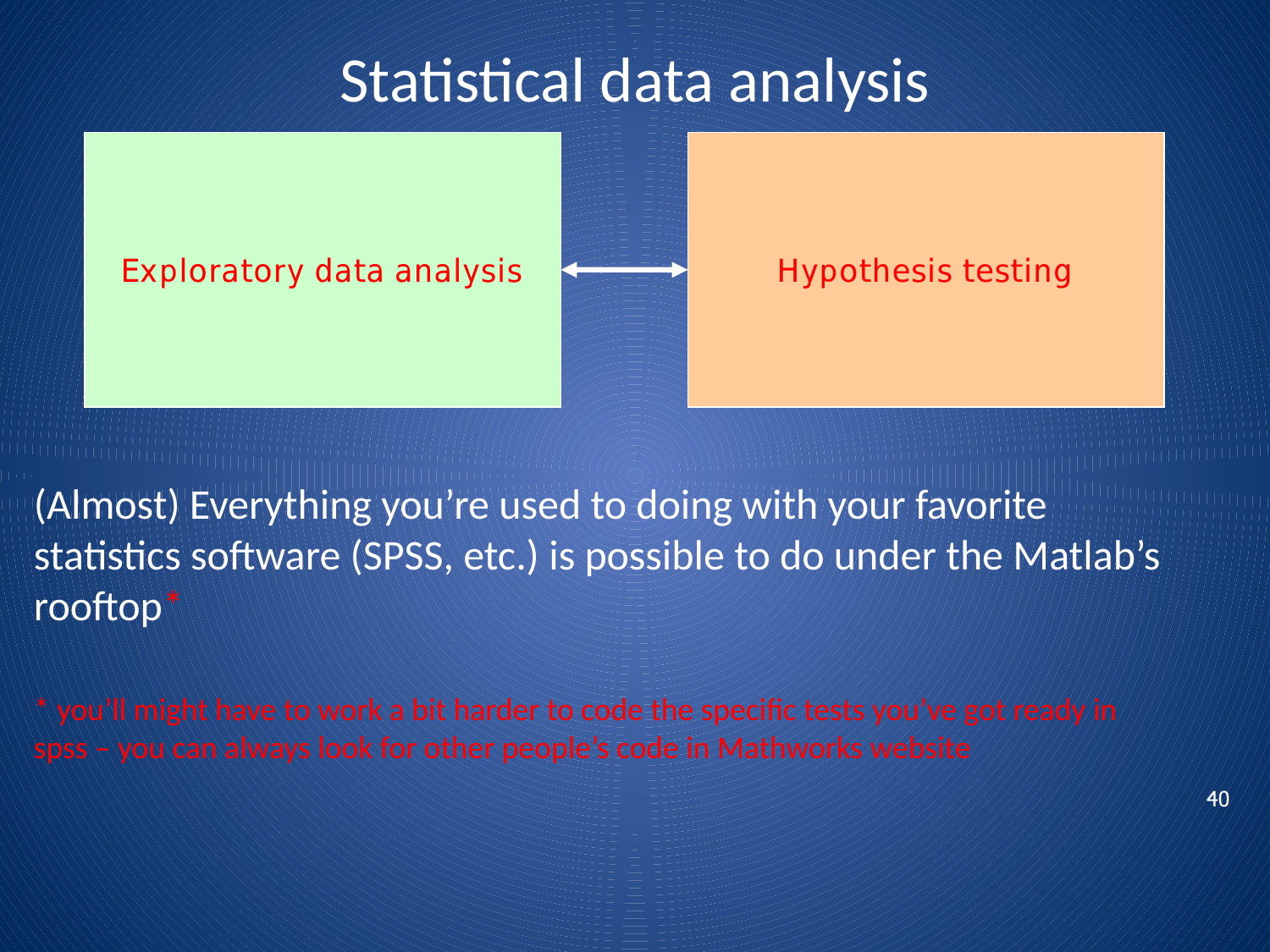

# Statistical data analysis

(Almost) Everything you’re used to doing with your favorite statistics software (SPSS, etc.) is possible to do under the Matlab’s rooftop*

* you’ll might have to work a bit harder to code the specific tests you’ve got ready in spss – you can always look for other people’s code in Mathworks website
Exploratory data analysis
Hypothesis testing

40